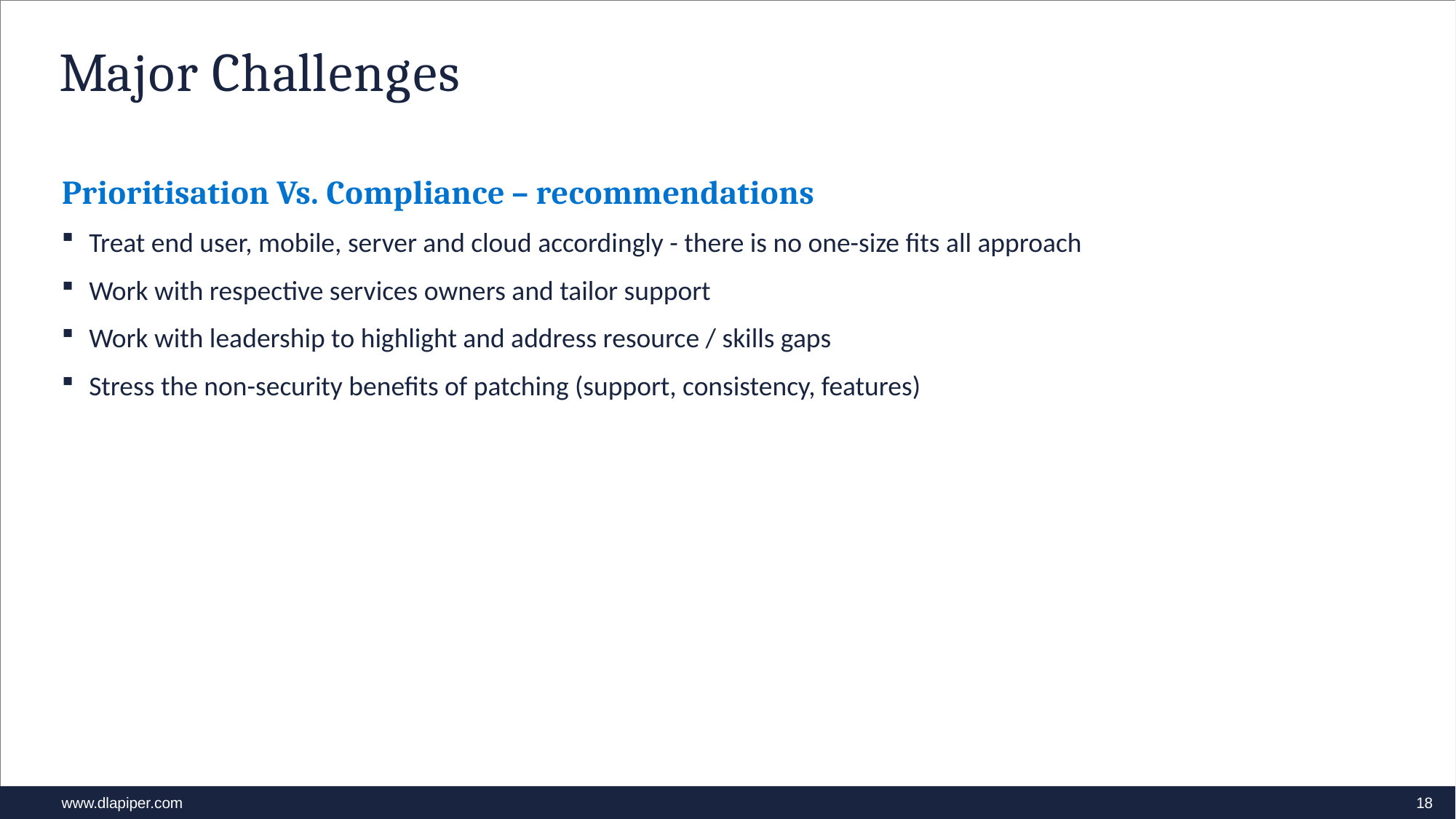

# Major Challenges
Prioritisation Vs. Compliance – recommendations
Treat end user, mobile, server and cloud accordingly - there is no one-size fits all approach
Work with respective services owners and tailor support
Work with leadership to highlight and address resource / skills gaps
Stress the non-security benefits of patching (support, consistency, features)
18